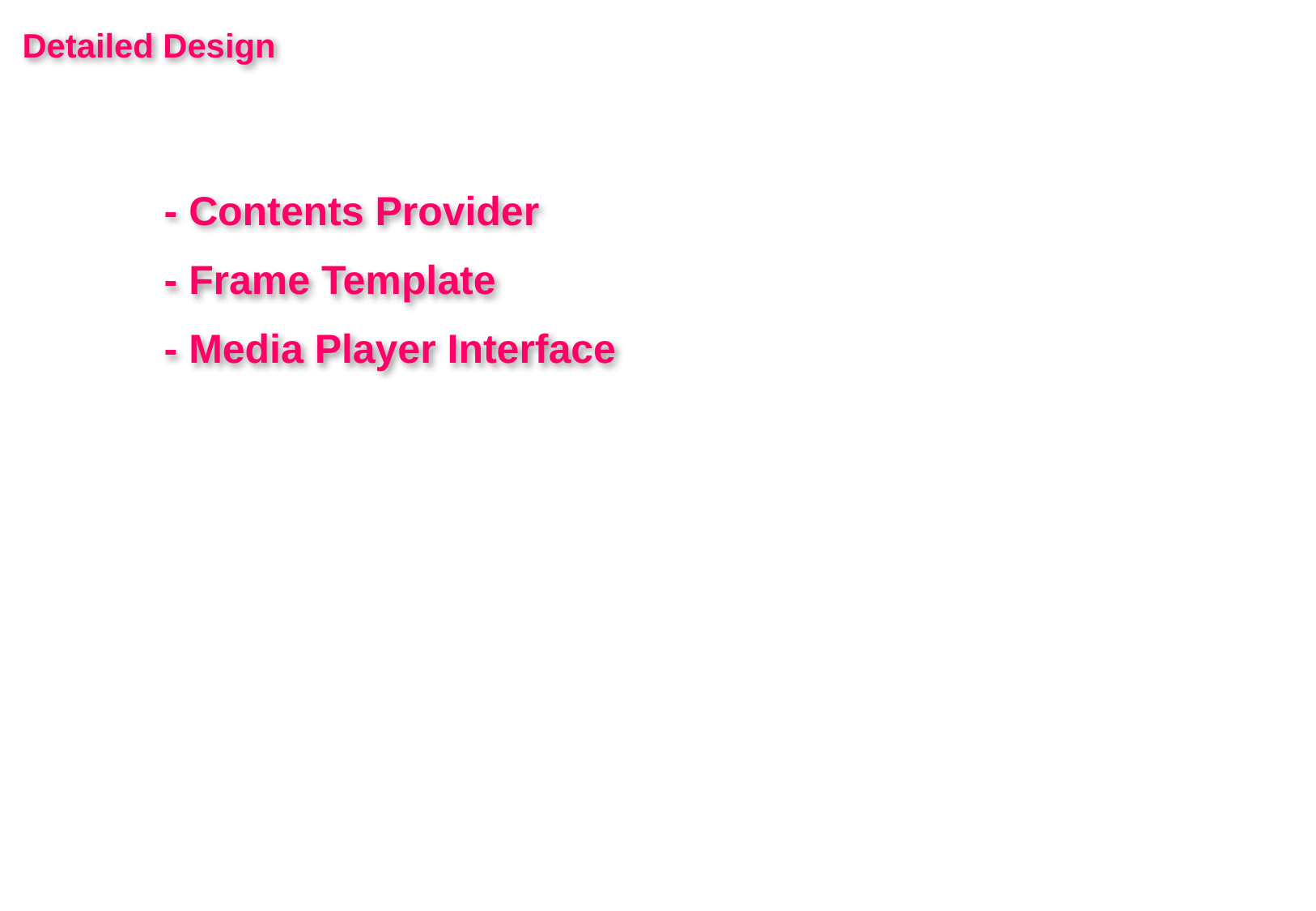

Detailed Design
	- Contents Provider
	- Frame Template
	- Media Player Interface